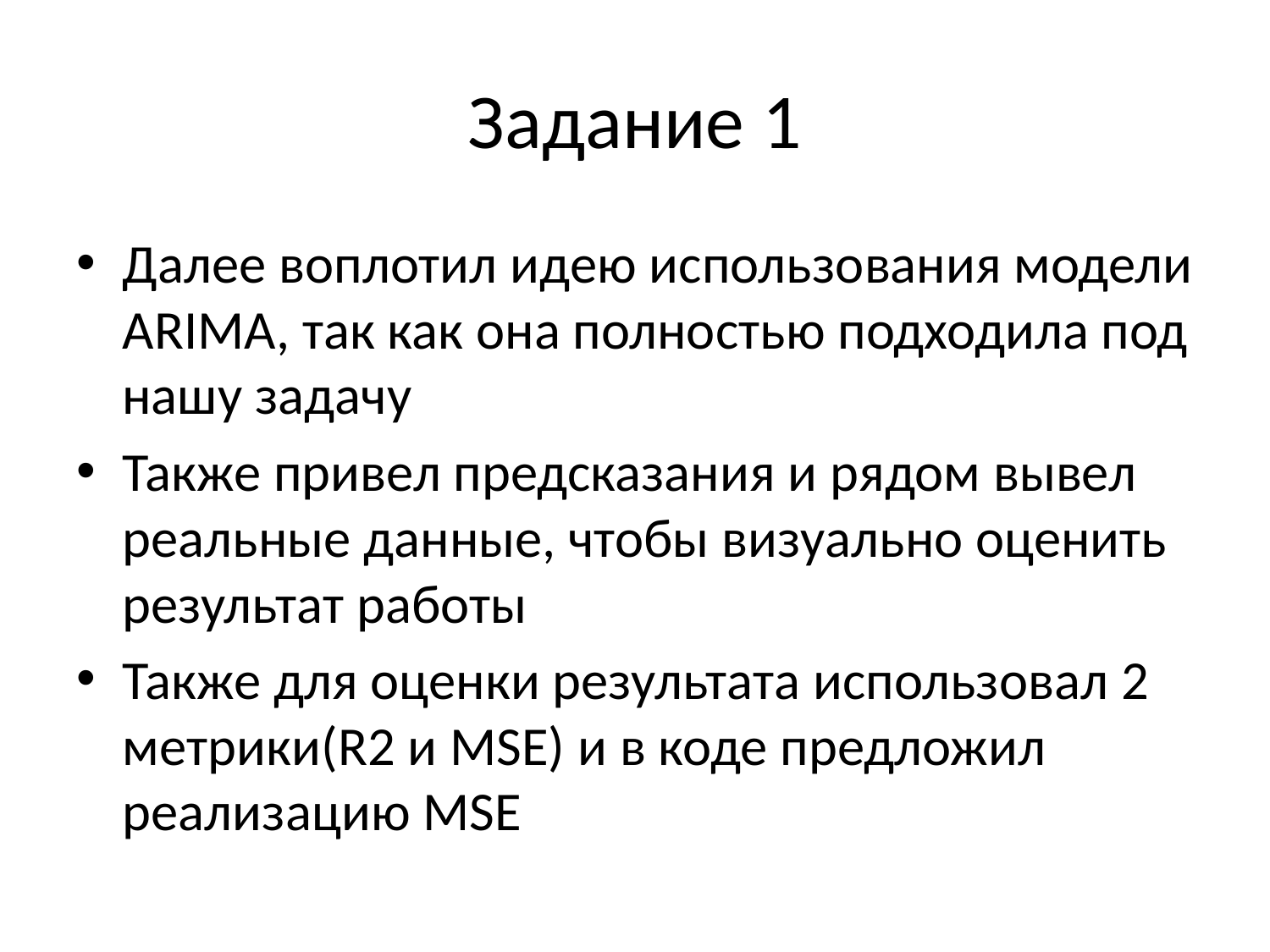

# Задание 1
Далее воплотил идею использования модели ARIMA, так как она полностью подходила под нашу задачу
Также привел предсказания и рядом вывел реальные данные, чтобы визуально оценить результат работы
Также для оценки результата использовал 2 метрики(R2 и MSE) и в коде предложил реализацию MSE